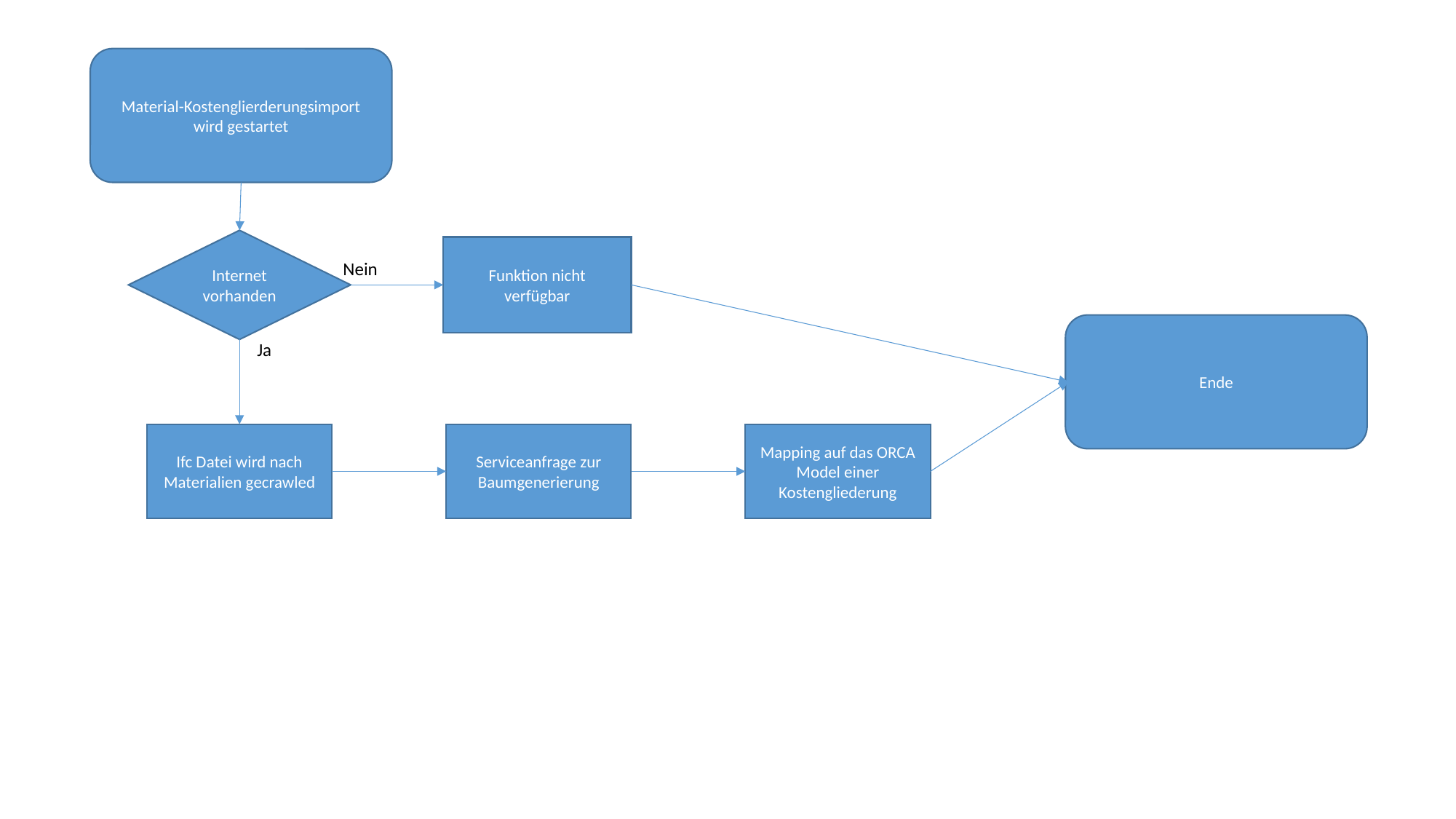

Material-Kostenglierderungsimport wird gestartet
Internet vorhanden
Funktion nicht verfügbar
Nein
Ende
Ja
Mapping auf das ORCA Model einer Kostengliederung
Serviceanfrage zur Baumgenerierung
Ifc Datei wird nach Materialien gecrawled